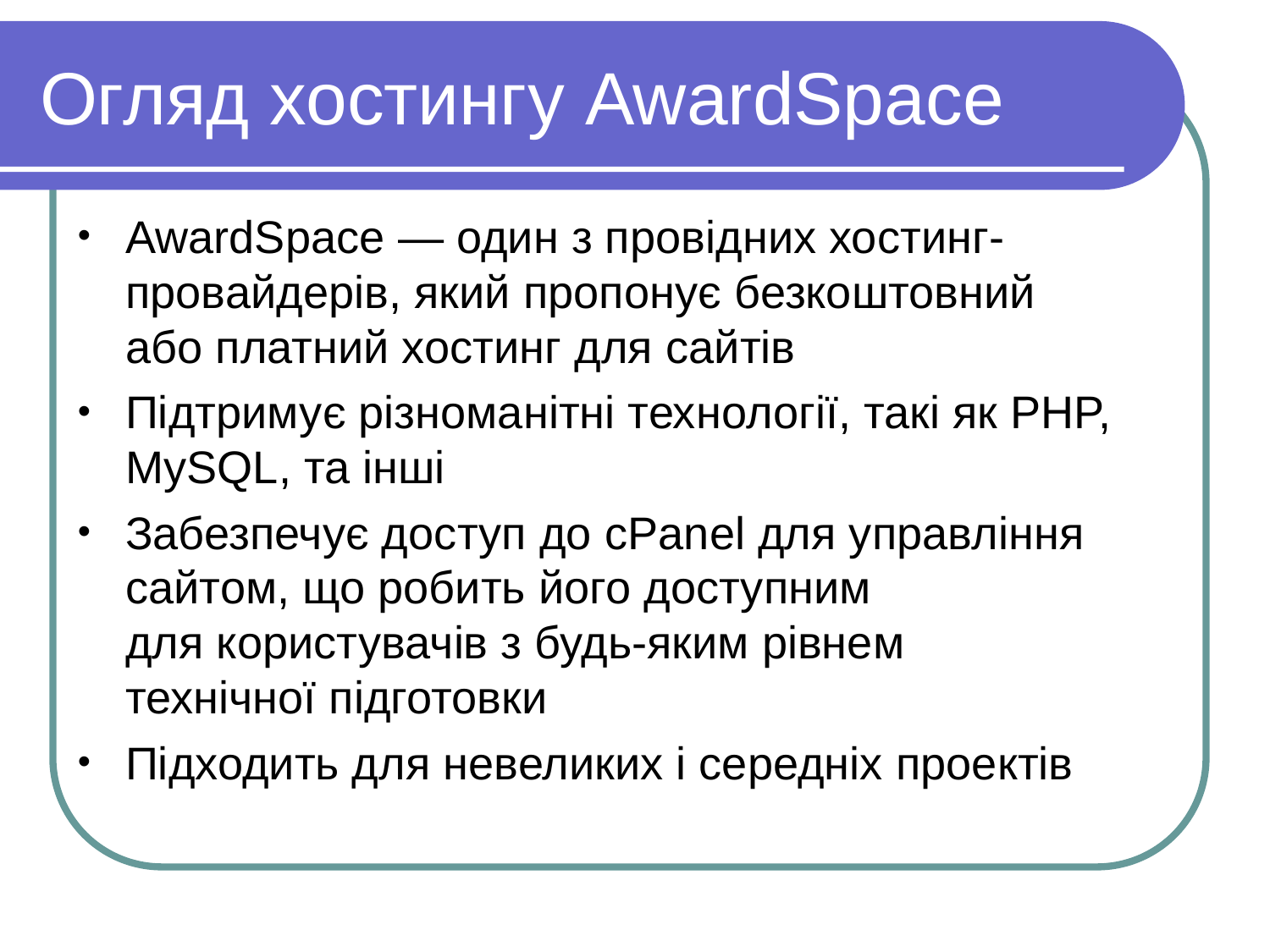

Огляд хостингу AwardSpace
AwardSpace — один з провідних хостинг-провайдерів, який пропонує безкоштовний         або платний хостинг для сайтів
Підтримує різноманітні технології, такі як PHP, MySQL, та інші
Забезпечує доступ до cPanel для управління сайтом, що робить його доступним                   для користувачів з будь-яким рівнем         технічної підготовки
Підходить для невеликих і середніх проектів